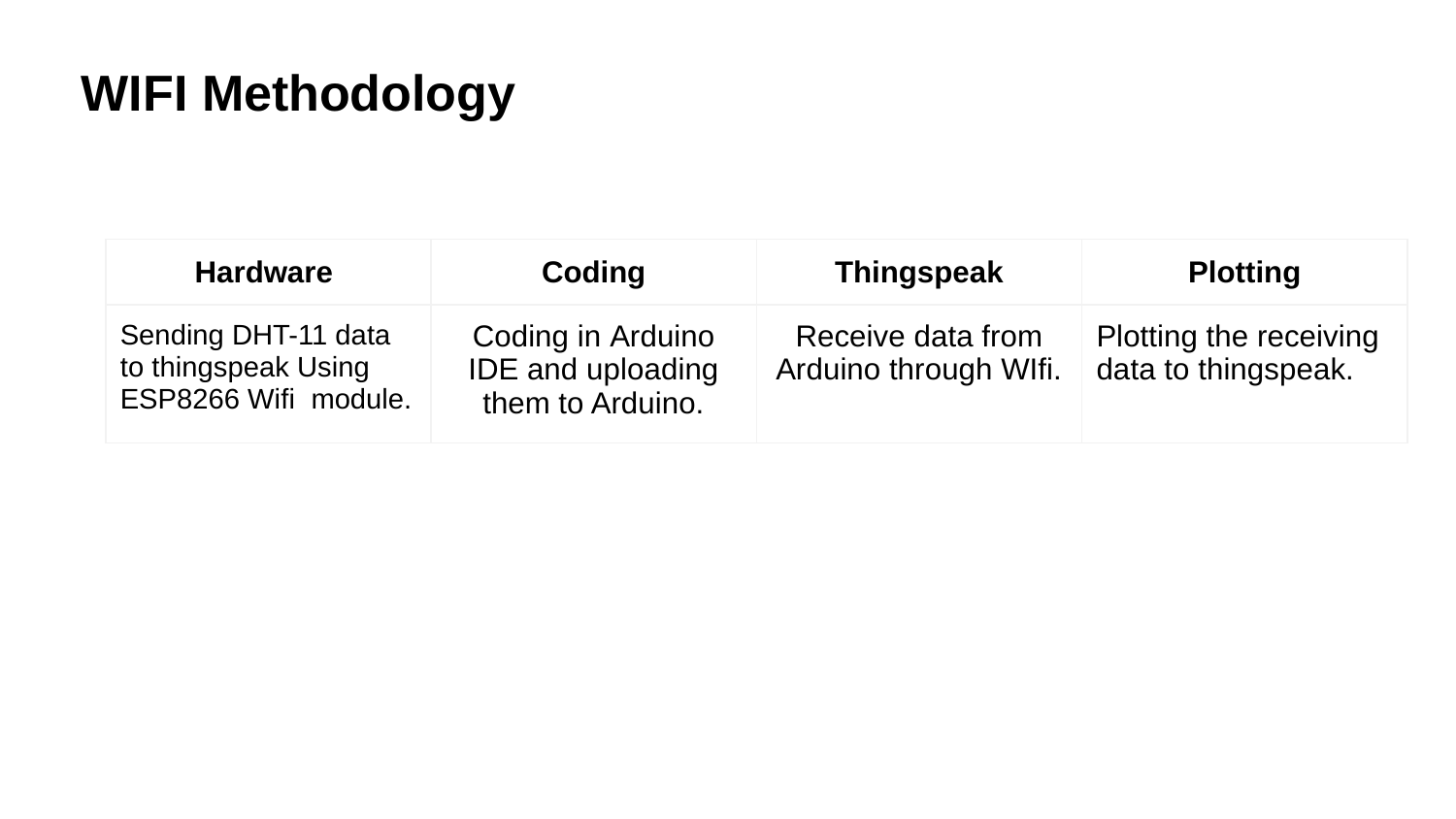

WIFI Methodology
| Hardware | Coding | Thingspeak | Plotting |
| --- | --- | --- | --- |
| Sending DHT-11 data to thingspeak Using ESP8266 Wifi module. | Coding in Arduino IDE and uploading them to Arduino. | Receive data from Arduino through WIfi. | Plotting the receiving data to thingspeak. |